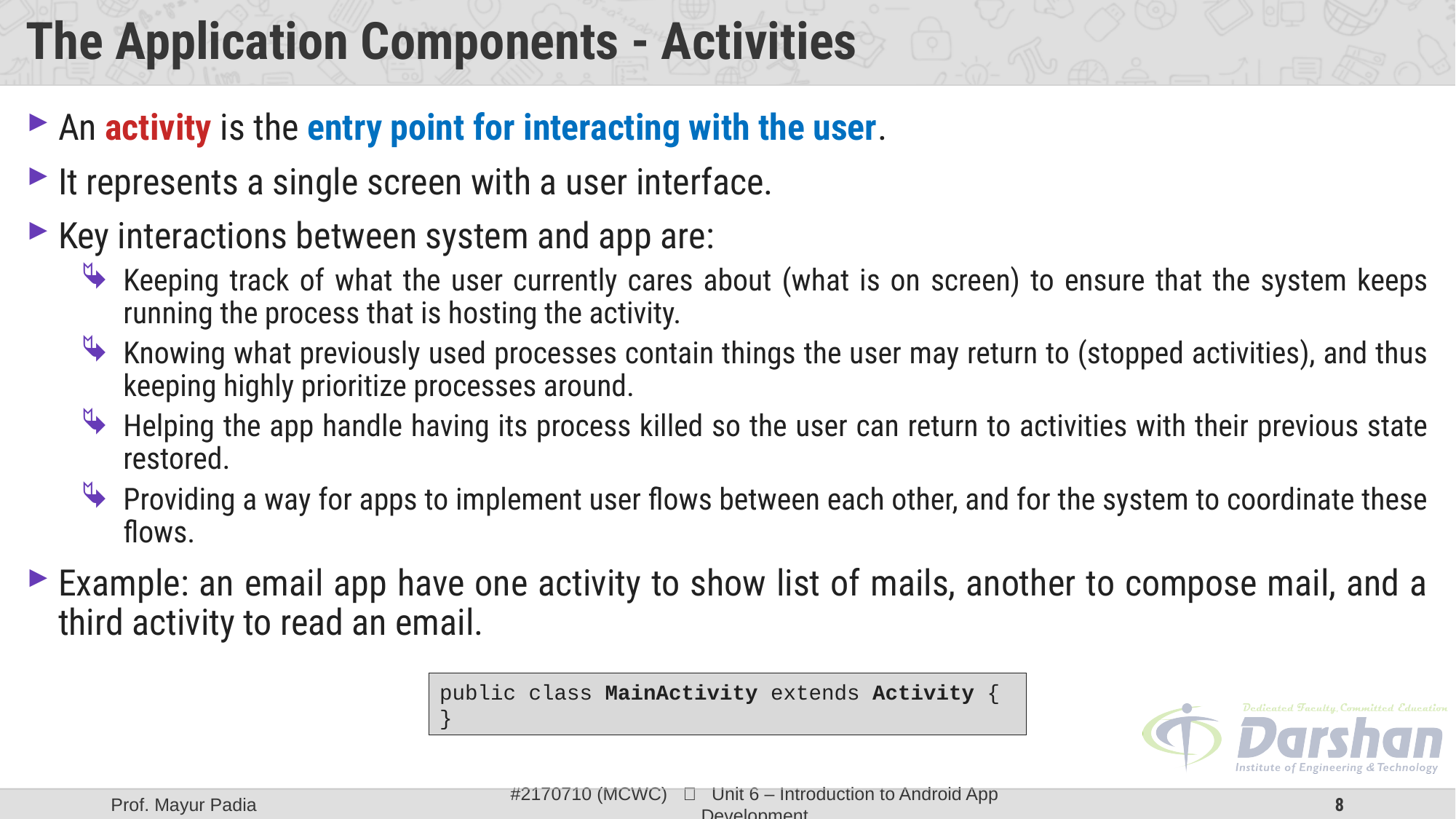

# The Application Components - Activities
An activity is the entry point for interacting with the user.
It represents a single screen with a user interface.
Key interactions between system and app are:
Keeping track of what the user currently cares about (what is on screen) to ensure that the system keeps running the process that is hosting the activity.
Knowing what previously used processes contain things the user may return to (stopped activities), and thus keeping highly prioritize processes around.
Helping the app handle having its process killed so the user can return to activities with their previous state restored.
Providing a way for apps to implement user flows between each other, and for the system to coordinate these flows.
Example: an email app have one activity to show list of mails, another to compose mail, and a third activity to read an email.
public class MainActivity extends Activity {
}